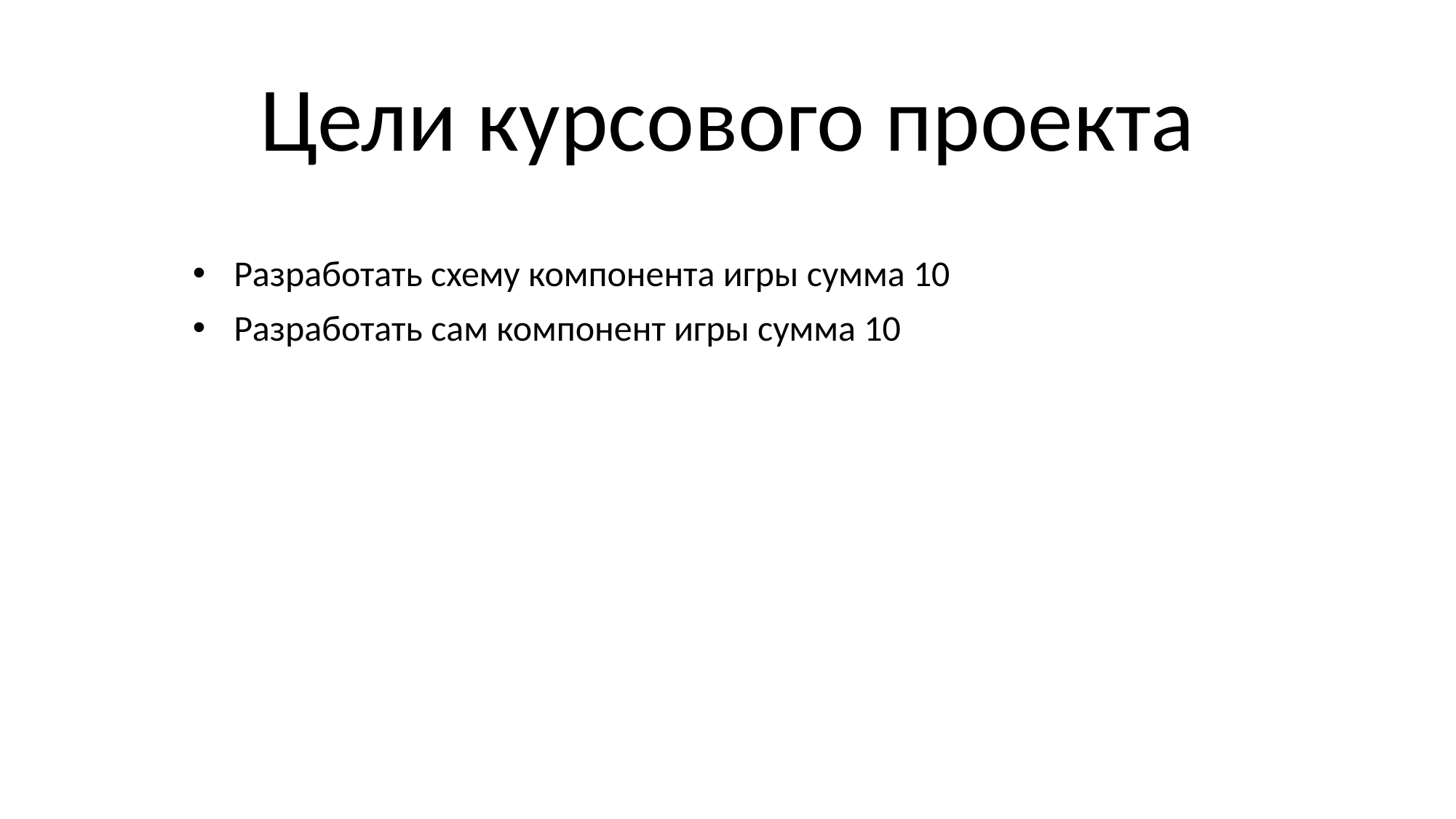

# Цели курсового проекта
Разработать схему компонента игры сумма 10
Разработать сам компонент игры сумма 10